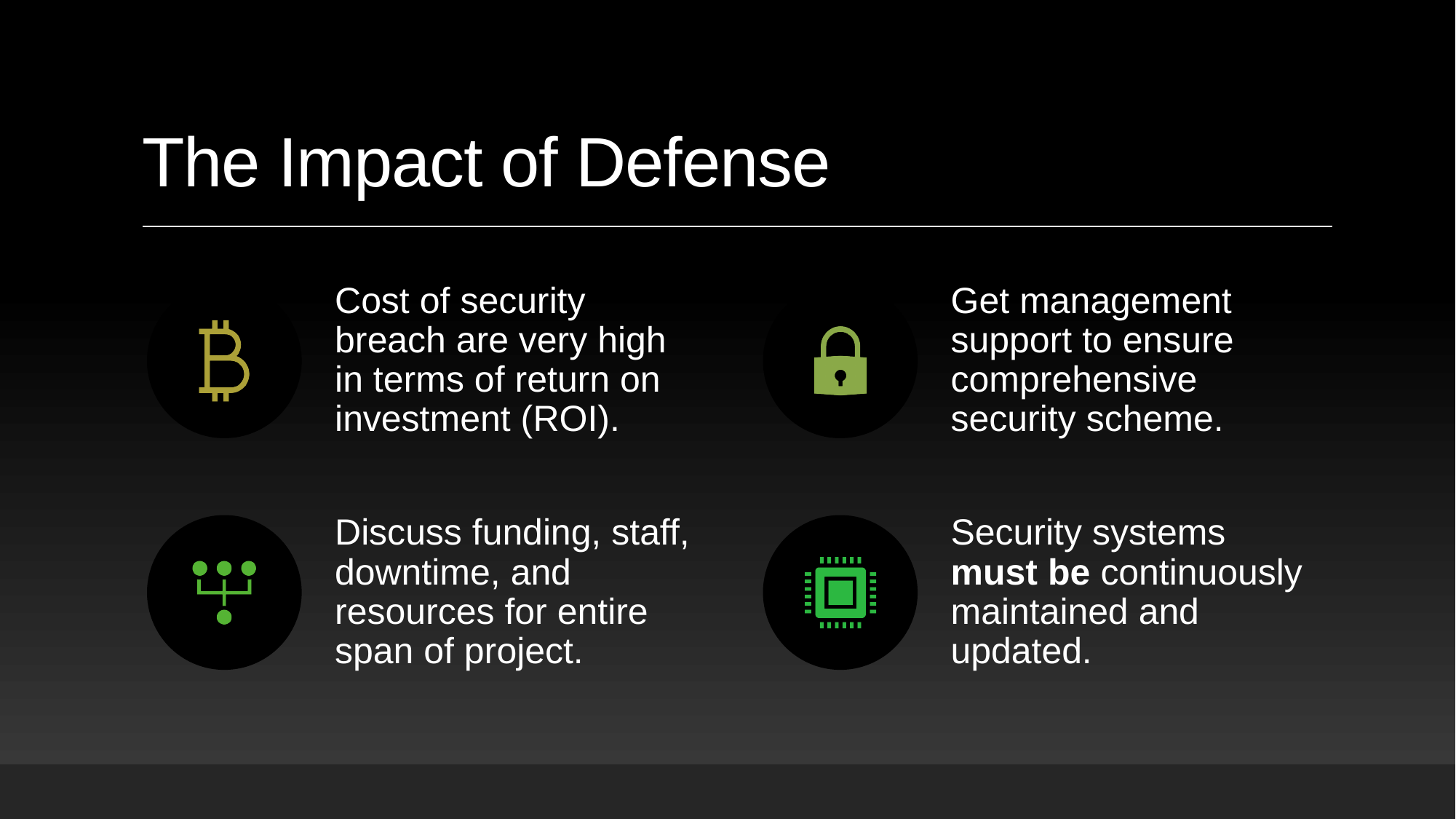

# The Impact of Defense
Cost of security breach are very high in terms of return on investment (ROI).
Get management support to ensure comprehensive security scheme.
Discuss funding, staff, downtime, and resources for entire span of project.
Security systems must be continuously maintained and updated.